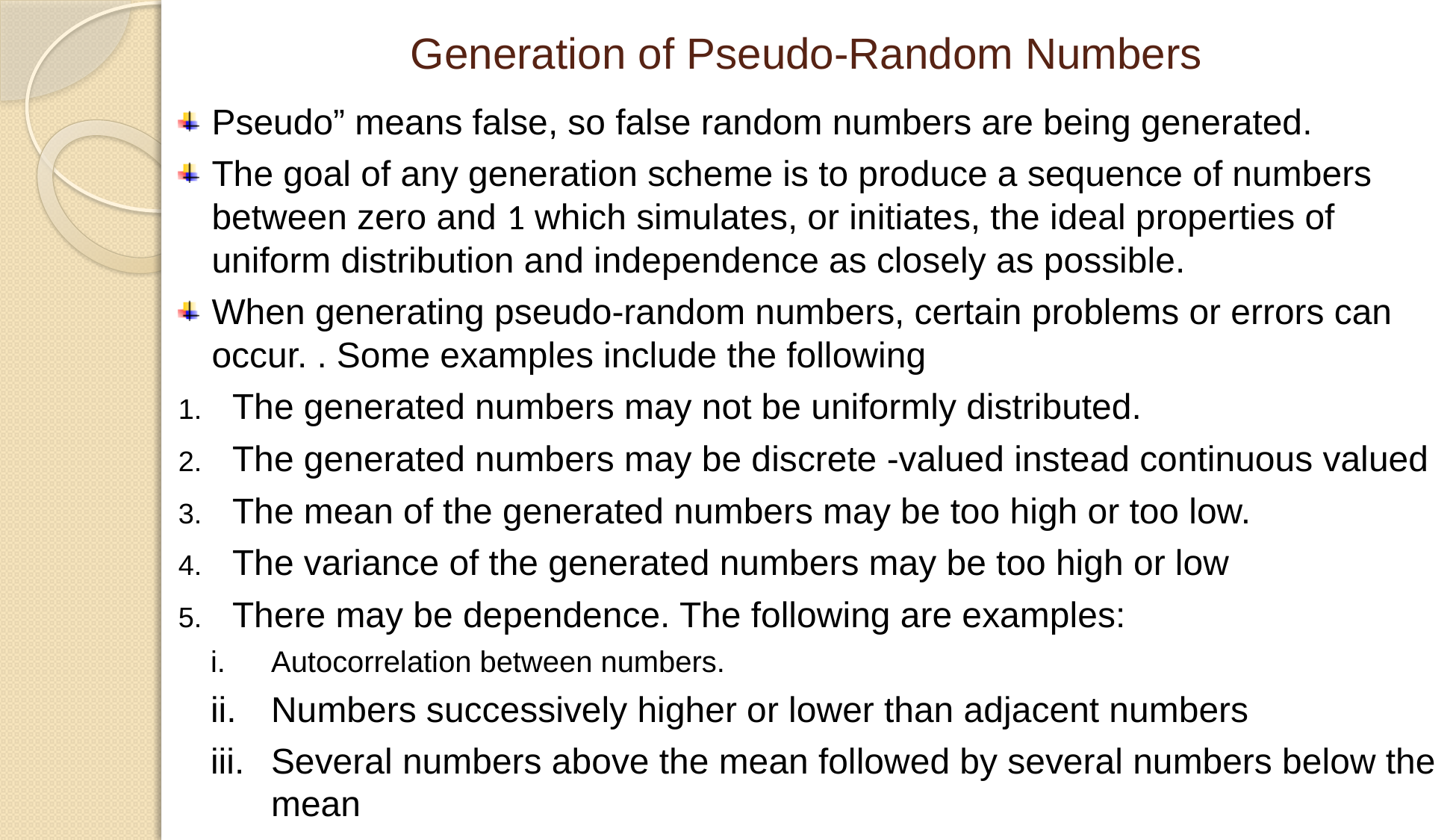

# Generation of Pseudo-Random Numbers
Pseudo” means false, so false random numbers are being generated.
The goal of any generation scheme is to produce a sequence of numbers between zero and 1 which simulates, or initiates, the ideal properties of uniform distribution and independence as closely as possible.
When generating pseudo-random numbers, certain problems or errors can occur. . Some examples include the following
The generated numbers may not be uniformly distributed.
The generated numbers may be discrete -valued instead continuous valued
The mean of the generated numbers may be too high or too low.
The variance of the generated numbers may be too high or low
There may be dependence. The following are examples:
Autocorrelation between numbers.
Numbers successively higher or lower than adjacent numbers
Several numbers above the mean followed by several numbers below the mean